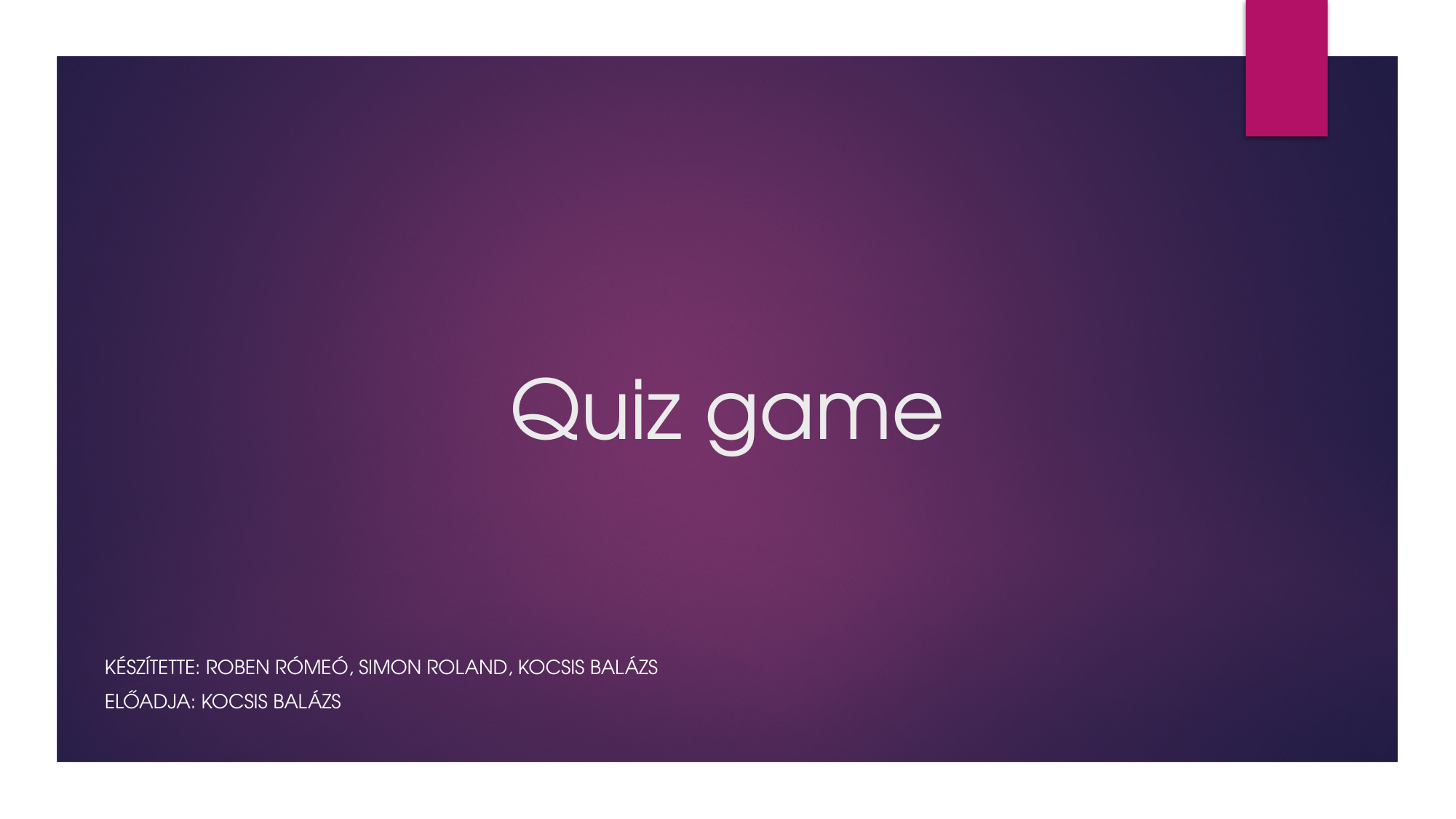

# Quiz game

készítette: Roben Rómeó, Simon Roland, Kocsis Balázs
előadja: Kocsis Balázs